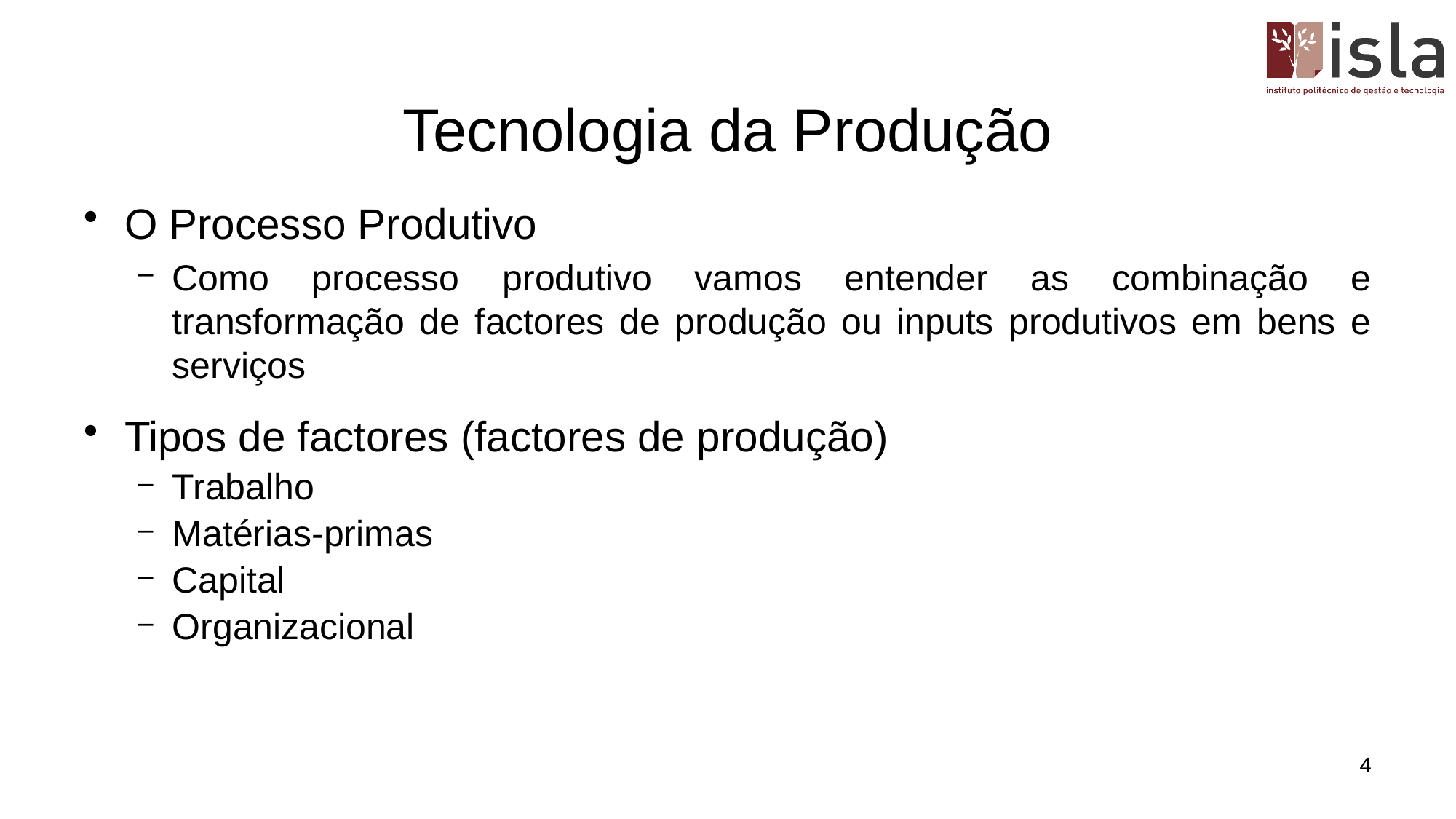

# Tecnologia da Produção
O Processo Produtivo
Como processo produtivo vamos entender as combinação e transformação de factores de produção ou inputs produtivos em bens e serviços
Tipos de factores (factores de produção)
Trabalho
Matérias-primas
Capital
Organizacional
4